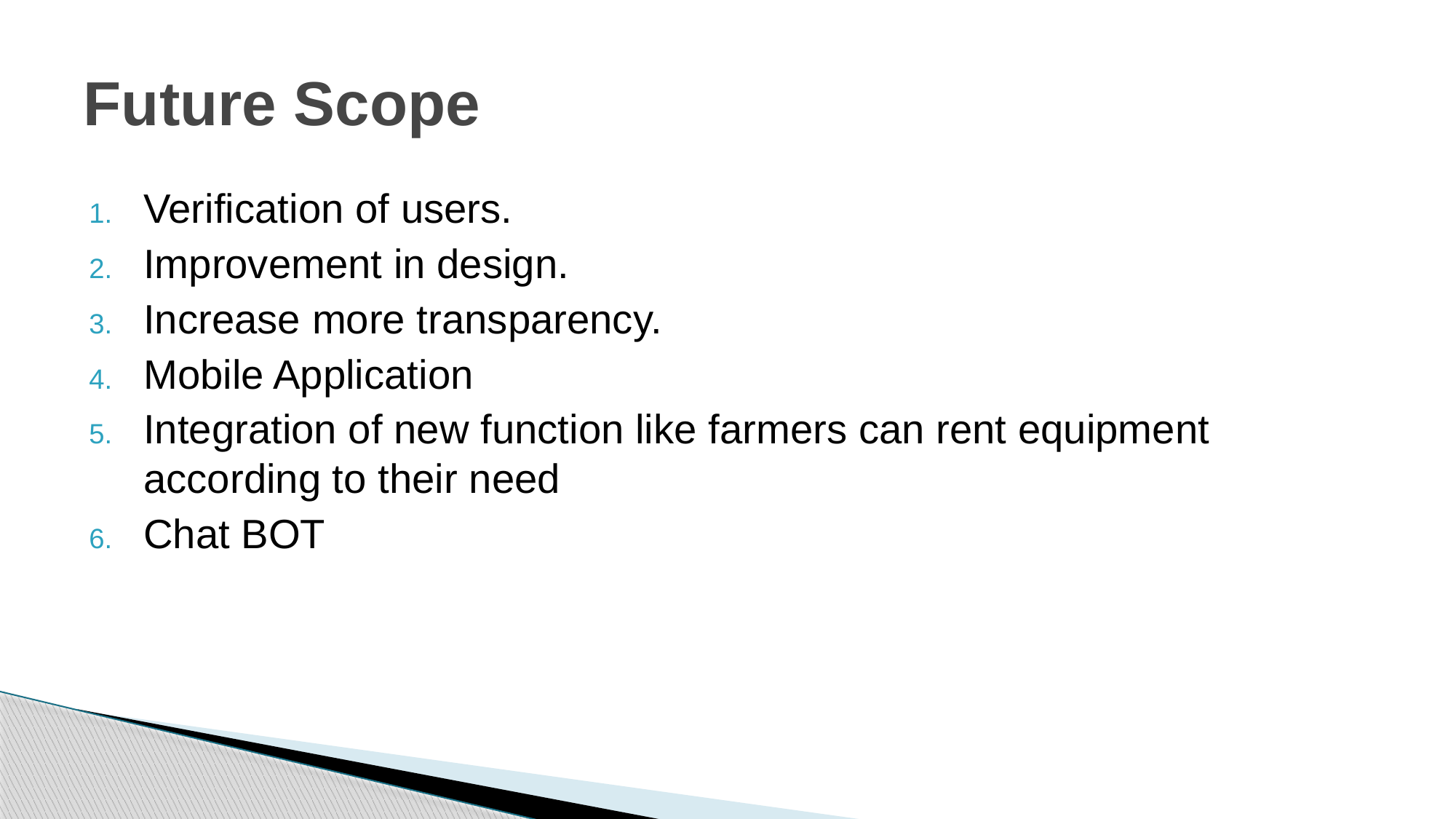

# Future Scope
Verification of users.
Improvement in design.
Increase more transparency.
Mobile Application
Integration of new function like farmers can rent equipment according to their need
Chat BOT